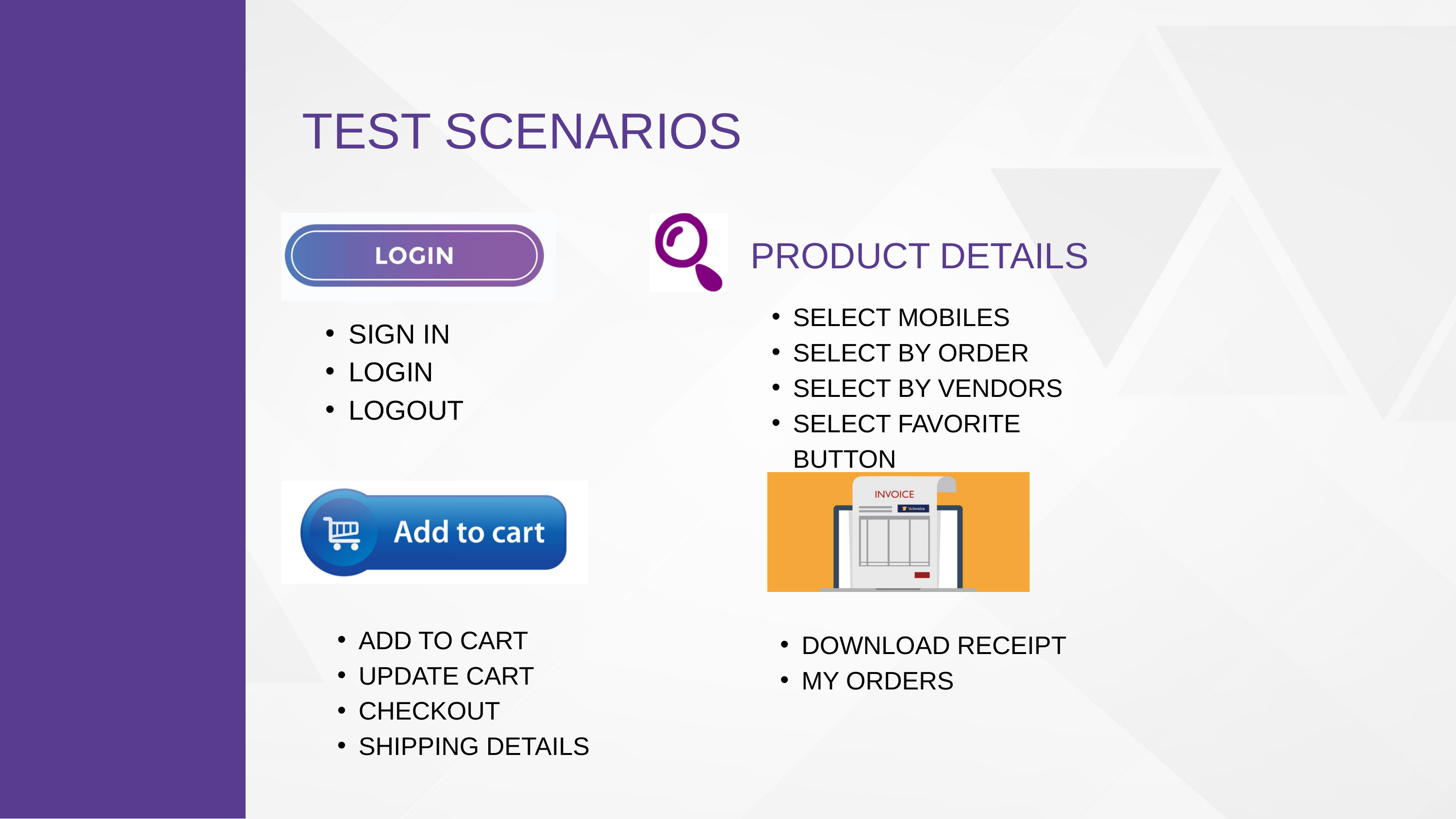

TEST SCENARIOS

PRODUCT DETAILS
SELECT MOBILES
SELECT BY ORDER
SELECT BY VENDORS
SELECT FAVORITE BUTTON
SIGN IN
LOGIN
LOGOUT

ADD TO CART
UPDATE CART
CHECKOUT
SHIPPING DETAILS
DOWNLOAD RECEIPT
MY ORDERS